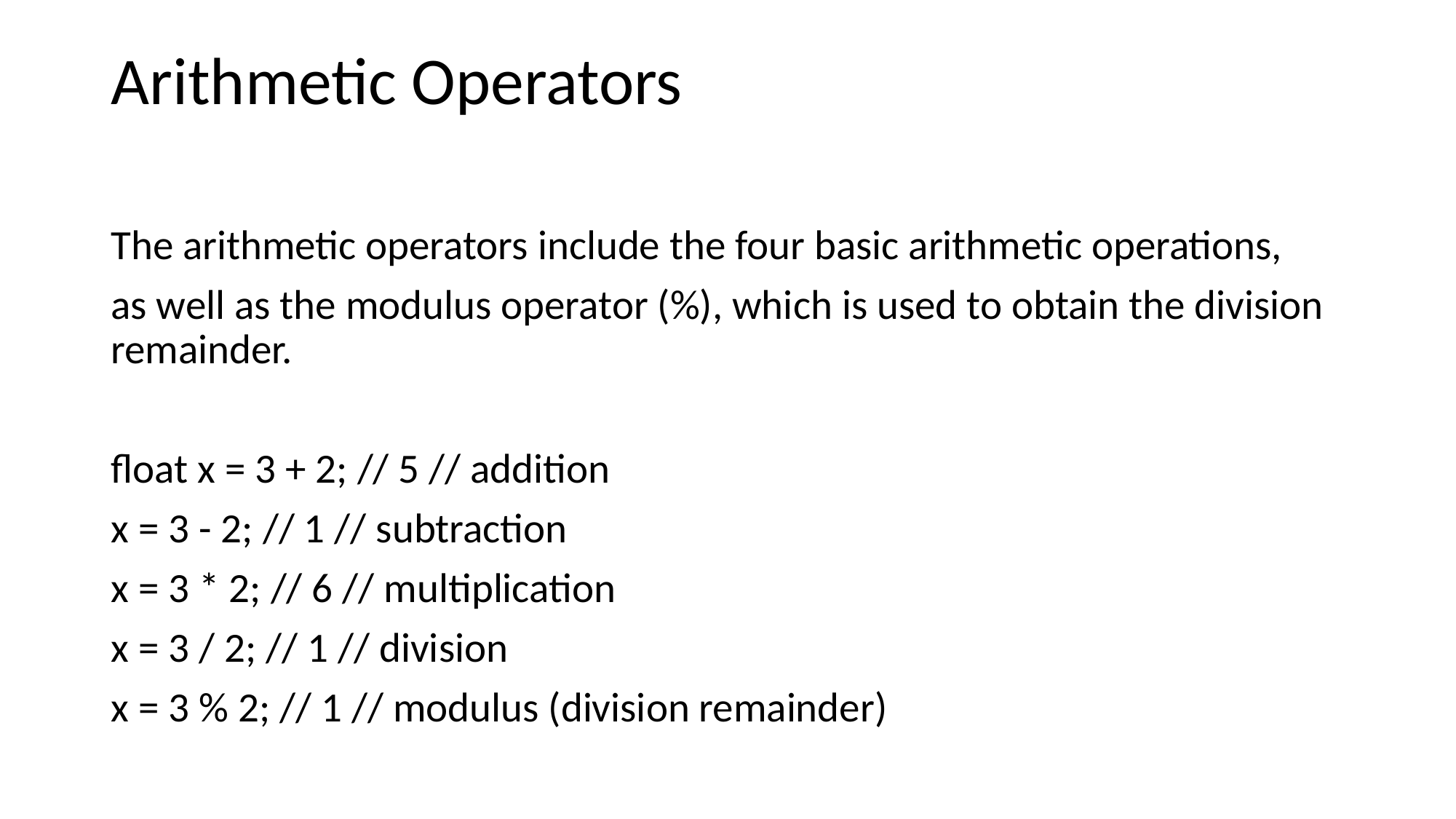

# Arithmetic Operators
The arithmetic operators include the four basic arithmetic operations,
as well as the modulus operator (%), which is used to obtain the division remainder.

float x = 3 + 2; // 5 // addition
x = 3 - 2; // 1 // subtraction
x = 3 * 2; // 6 // multiplication
x = 3 / 2; // 1 // division
x = 3 % 2; // 1 // modulus (division remainder)